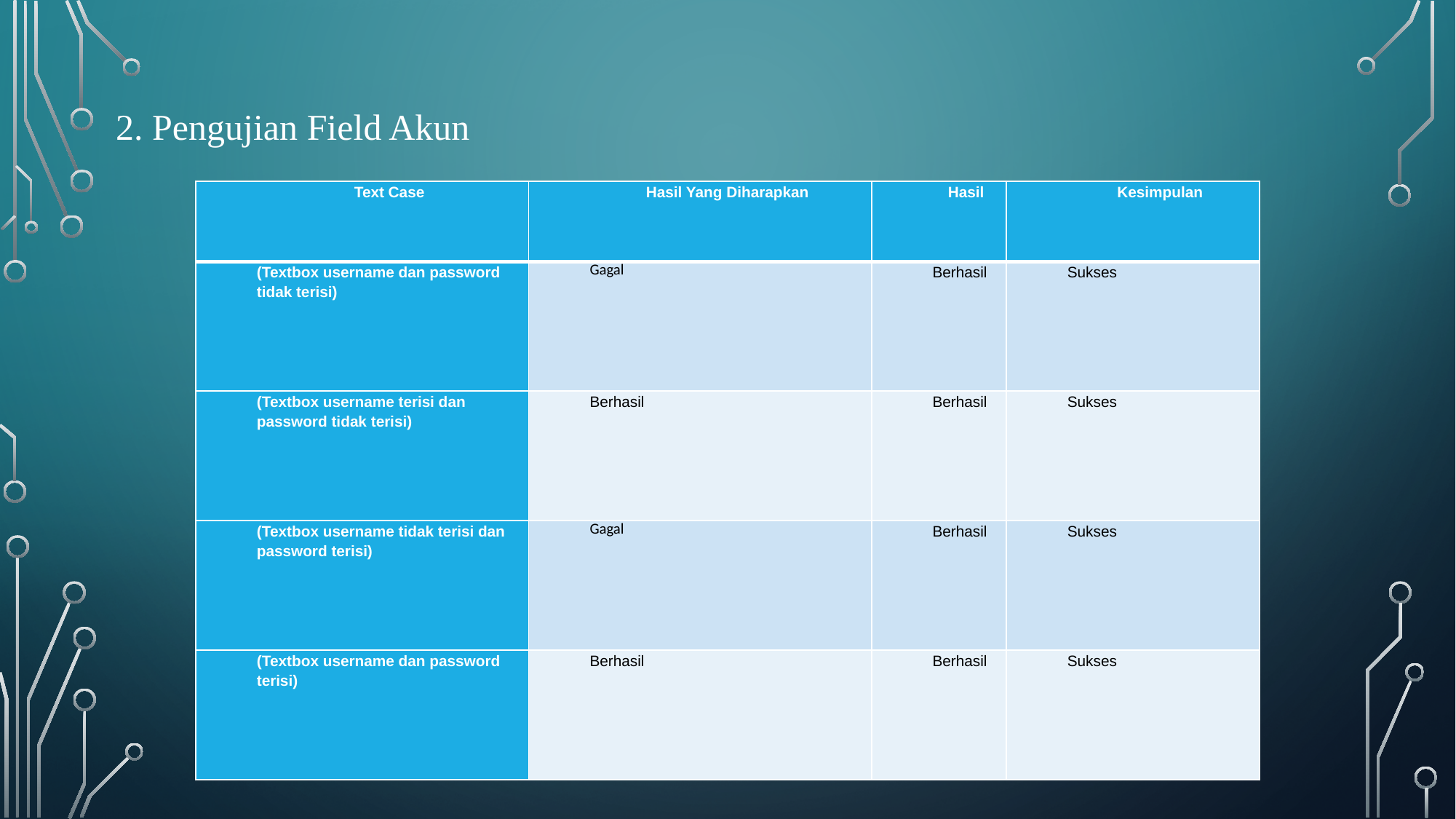

2. Pengujian Field Akun
| Text Case | Hasil Yang Diharapkan | Hasil | Kesimpulan |
| --- | --- | --- | --- |
| (Textbox username dan password tidak terisi) | Gagal | Berhasil | Sukses |
| (Textbox username terisi dan password tidak terisi) | Berhasil | Berhasil | Sukses |
| (Textbox username tidak terisi dan password terisi) | Gagal | Berhasil | Sukses |
| (Textbox username dan password terisi) | Berhasil | Berhasil | Sukses |